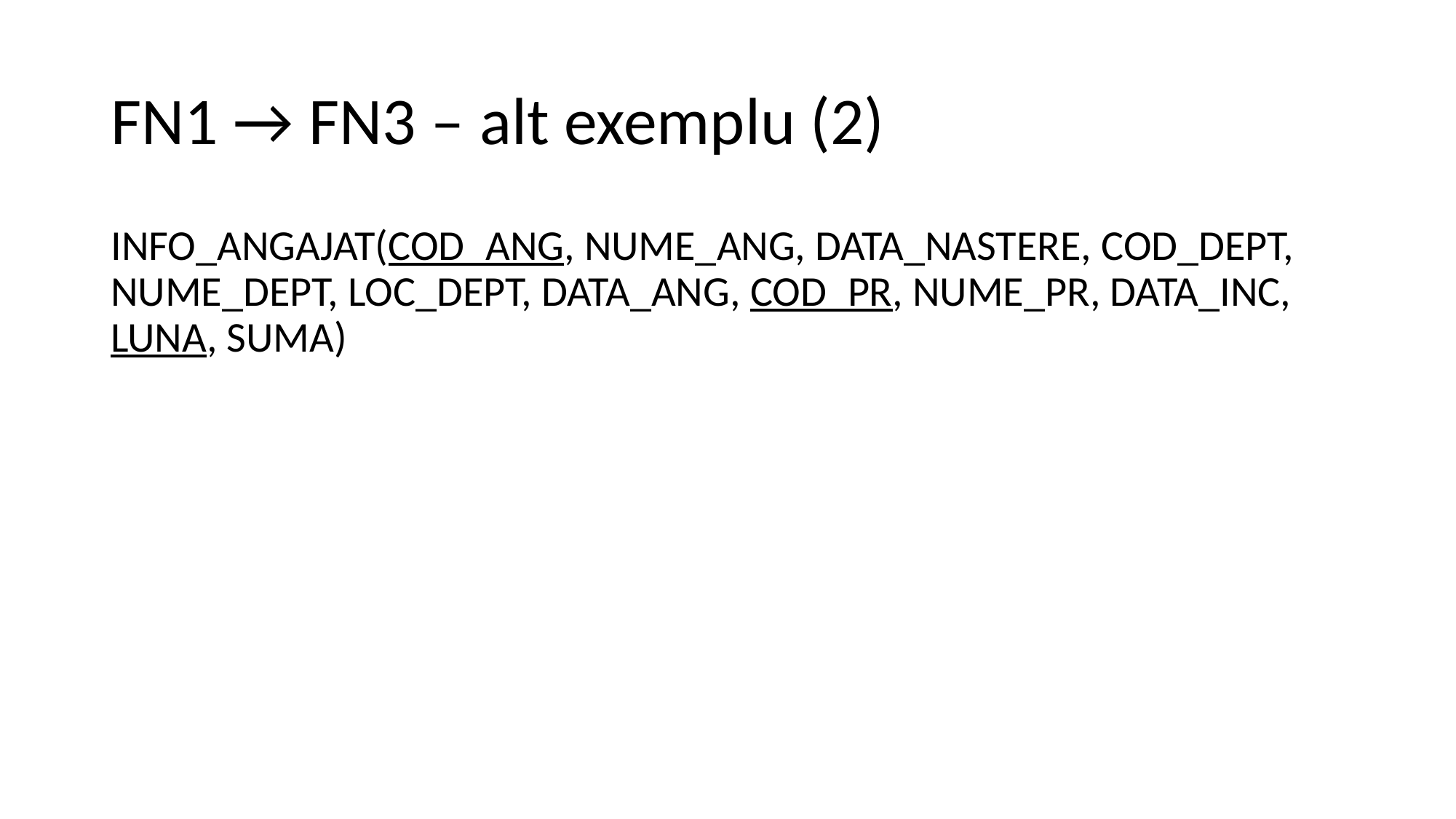

# FN1 → FN3 – alt exemplu (2)
INFO_ANGAJAT(COD_ANG, NUME_ANG, DATA_NASTERE, COD_DEPT, NUME_DEPT, LOC_DEPT, DATA_ANG, COD_PR, NUME_PR, DATA_INC, LUNA, SUMA)